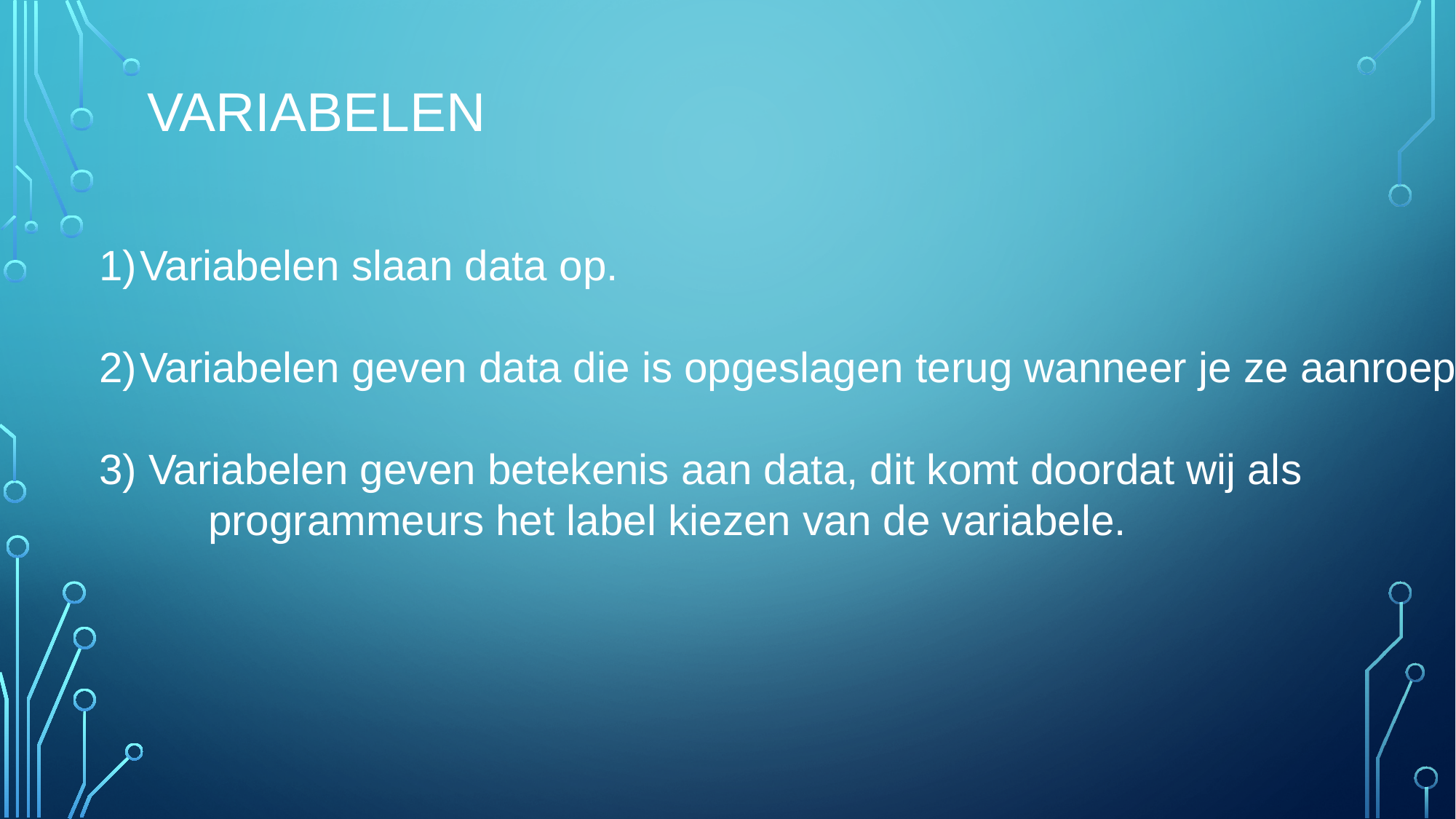

# Variabelen

Variabelen slaan data op.

Variabelen geven data die is opgeslagen terug wanneer je ze aanroept.

3) Variabelen geven betekenis aan data, dit komt doordat wij als
	programmeurs het label kiezen van de variabele.